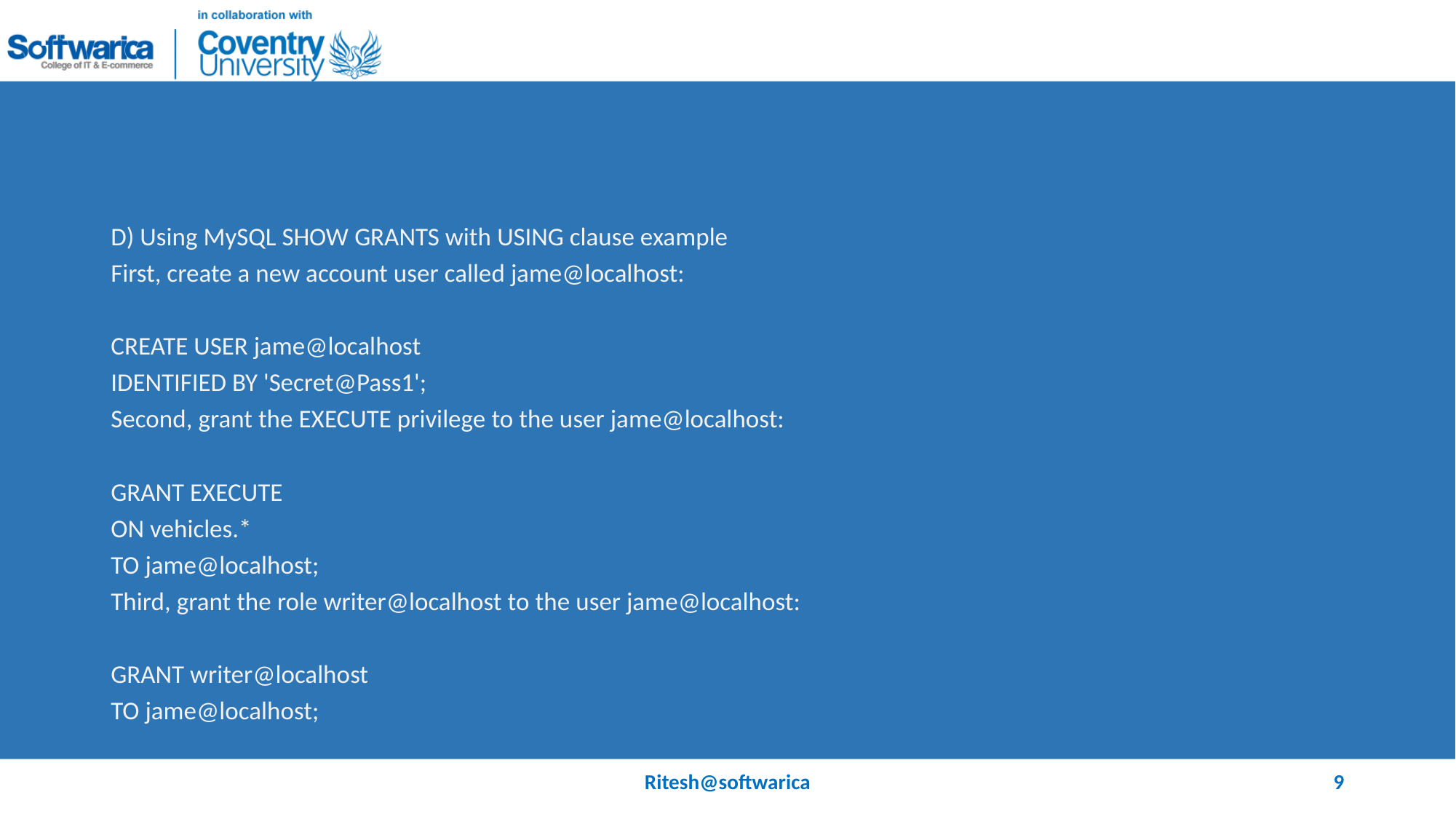

#
D) Using MySQL SHOW GRANTS with USING clause example
First, create a new account user called jame@localhost:

CREATE USER jame@localhost
IDENTIFIED BY 'Secret@Pass1';
Second, grant the EXECUTE privilege to the user jame@localhost:

GRANT EXECUTE
ON vehicles.*
TO jame@localhost;
Third, grant the role writer@localhost to the user jame@localhost:

GRANT writer@localhost
TO jame@localhost;
Ritesh@softwarica
9